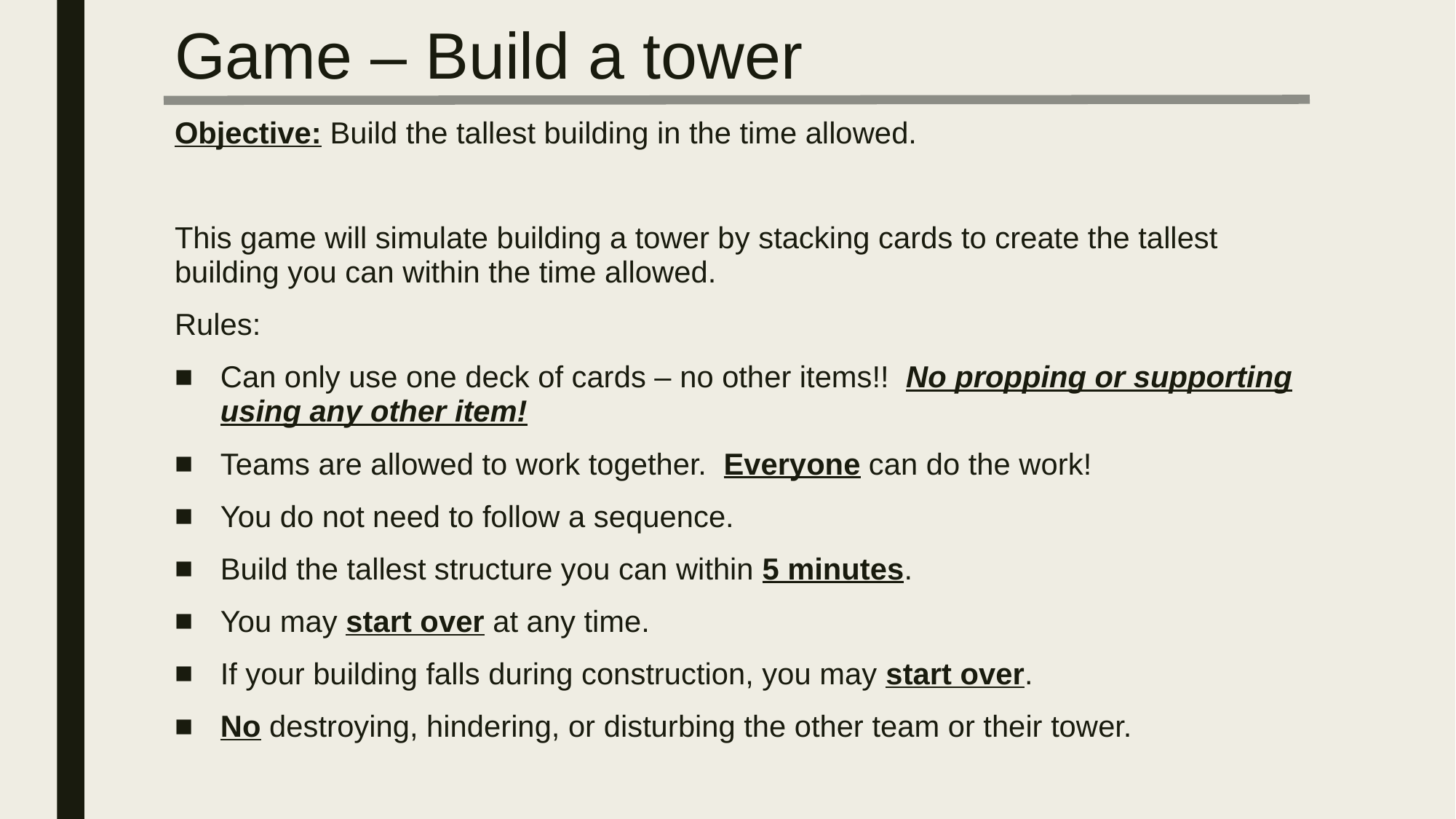

# Game – Build a tower
Objective: Build the tallest building in the time allowed.

This game will simulate building a tower by stacking cards to create the tallest building you can within the time allowed.
Rules:
Can only use one deck of cards – no other items!!  No propping or supporting using any other item!
Teams are allowed to work together.  Everyone can do the work!
You do not need to follow a sequence.
Build the tallest structure you can within 5 minutes.
You may start over at any time.
If your building falls during construction, you may start over.
No destroying, hindering, or disturbing the other team or their tower.